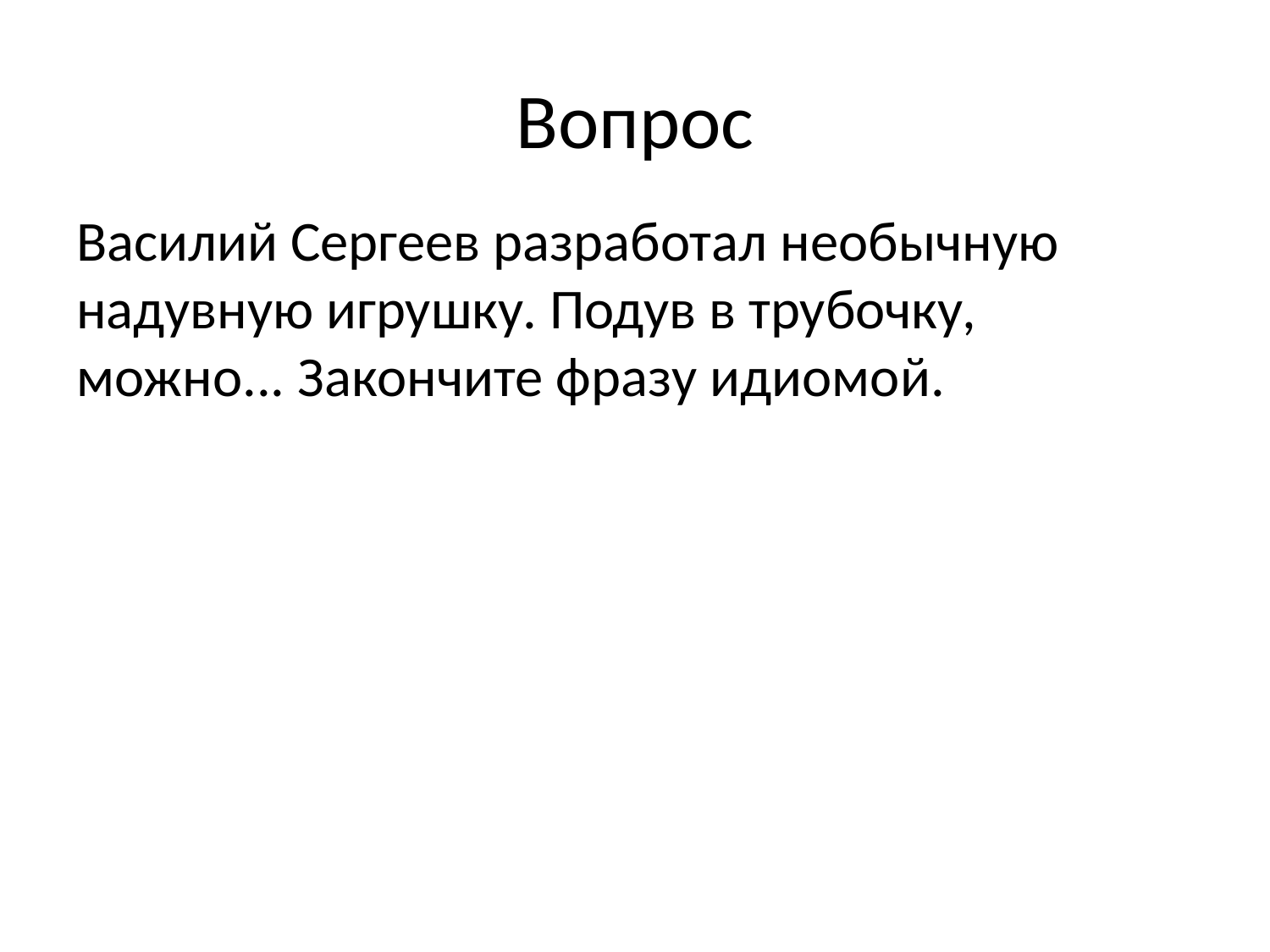

# Вопрос
Василий Сергеев разработал необычную надувную игрушку. Подув в трубочку, можно... Закончите фразу идиомой.